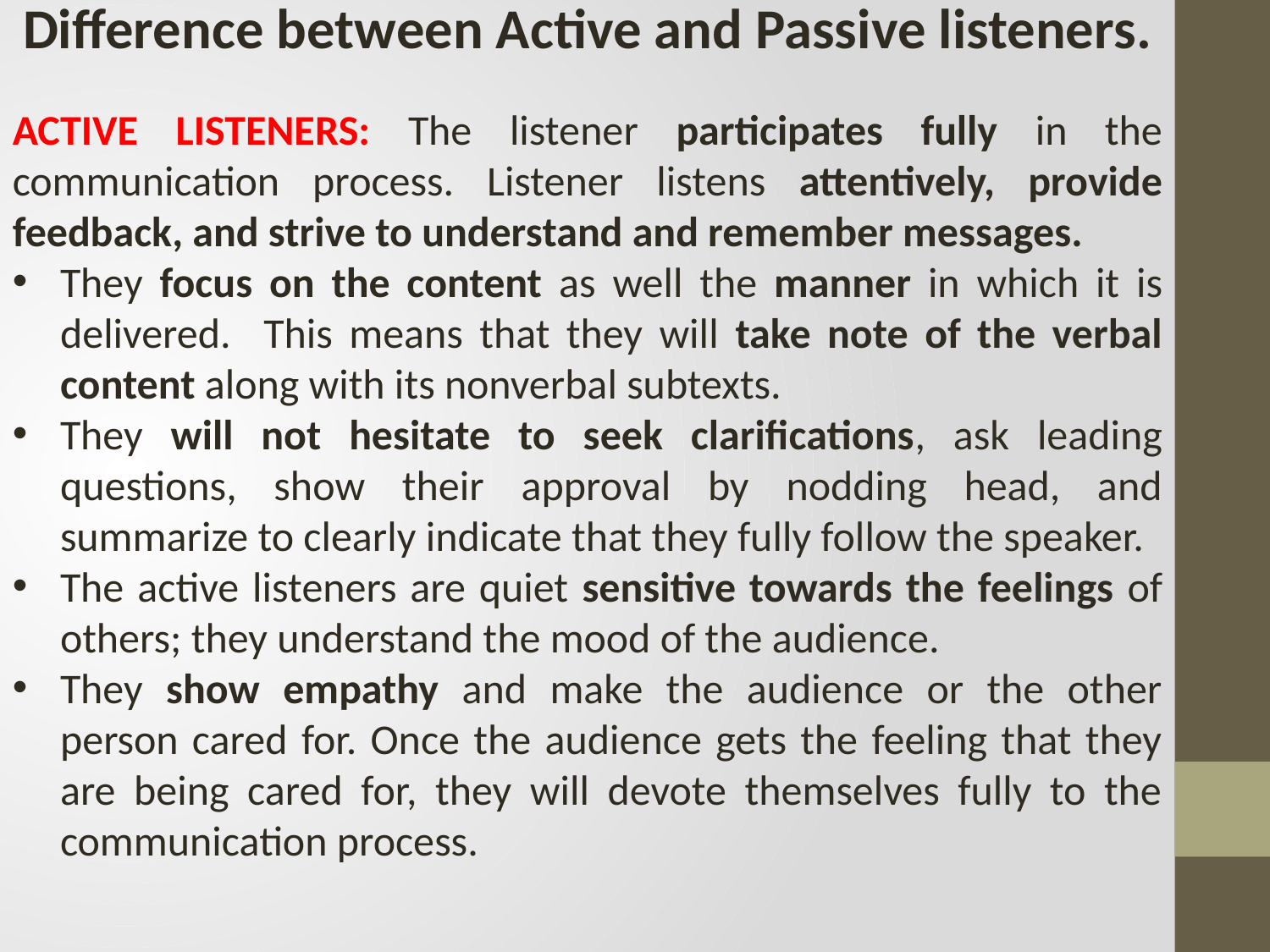

Difference between Active and Passive listeners.

ACTIVE LISTENERS: The listener participates fully in the communication process. Listener listens attentively, provide feedback, and strive to understand and remember messages.
They focus on the content as well the manner in which it is delivered.  This means that they will take note of the verbal content along with its nonverbal subtexts.
They will not hesitate to seek clarifications, ask leading questions, show their approval by nodding head, and summarize to clearly indicate that they fully follow the speaker.
The active listeners are quiet sensitive towards the feelings of others; they understand the mood of the audience.
They show empathy and make the audience or the other person cared for. Once the audience gets the feeling that they are being cared for, they will devote themselves fully to the communication process.